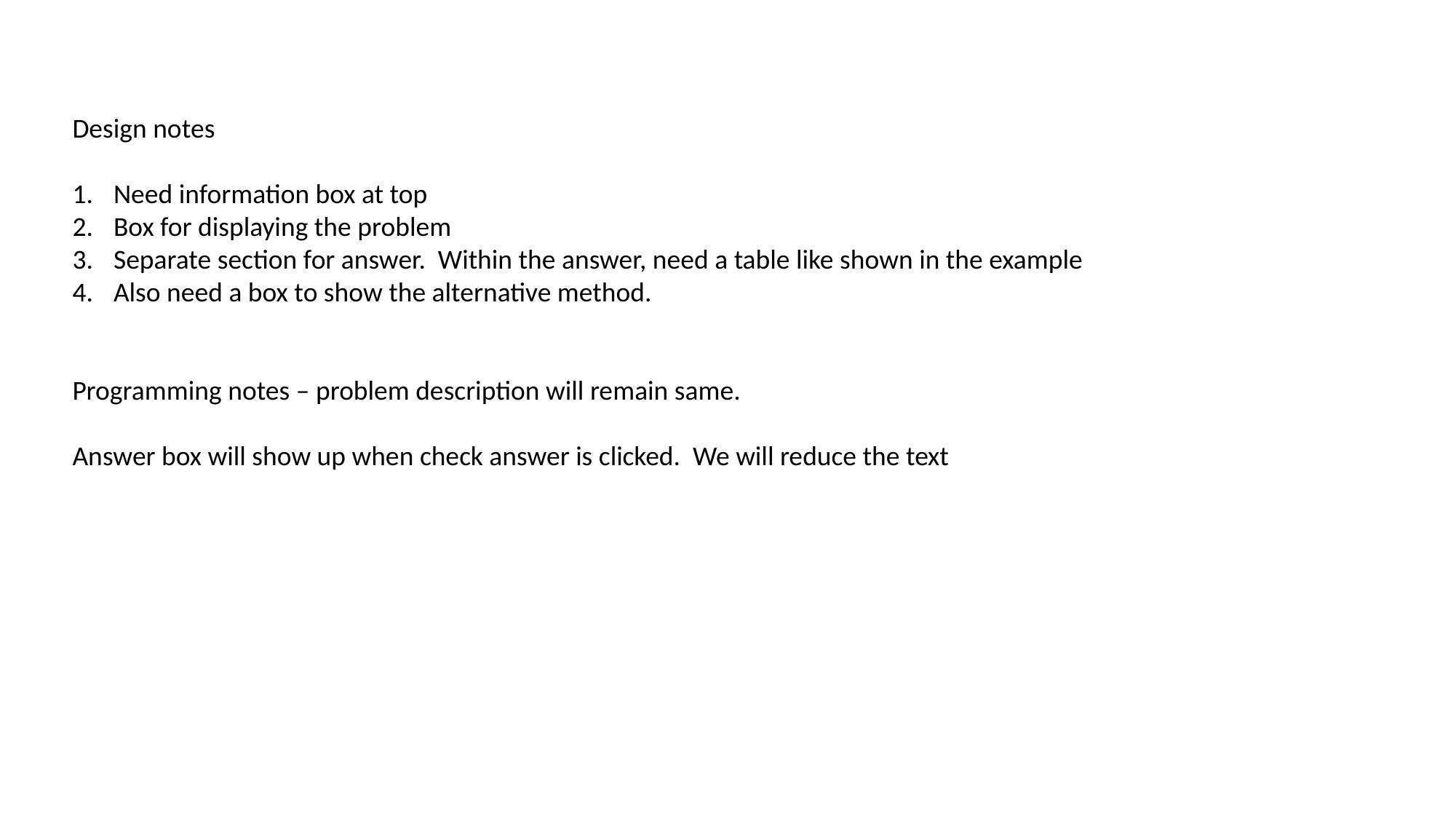

Design notes

Need information box at top
Box for displaying the problem
Separate section for answer.  Within the answer, need a table like shown in the example
Also need a box to show the alternative method.

Programming notes – problem description will remain same.

Answer box will show up when check answer is clicked.  We will reduce the text